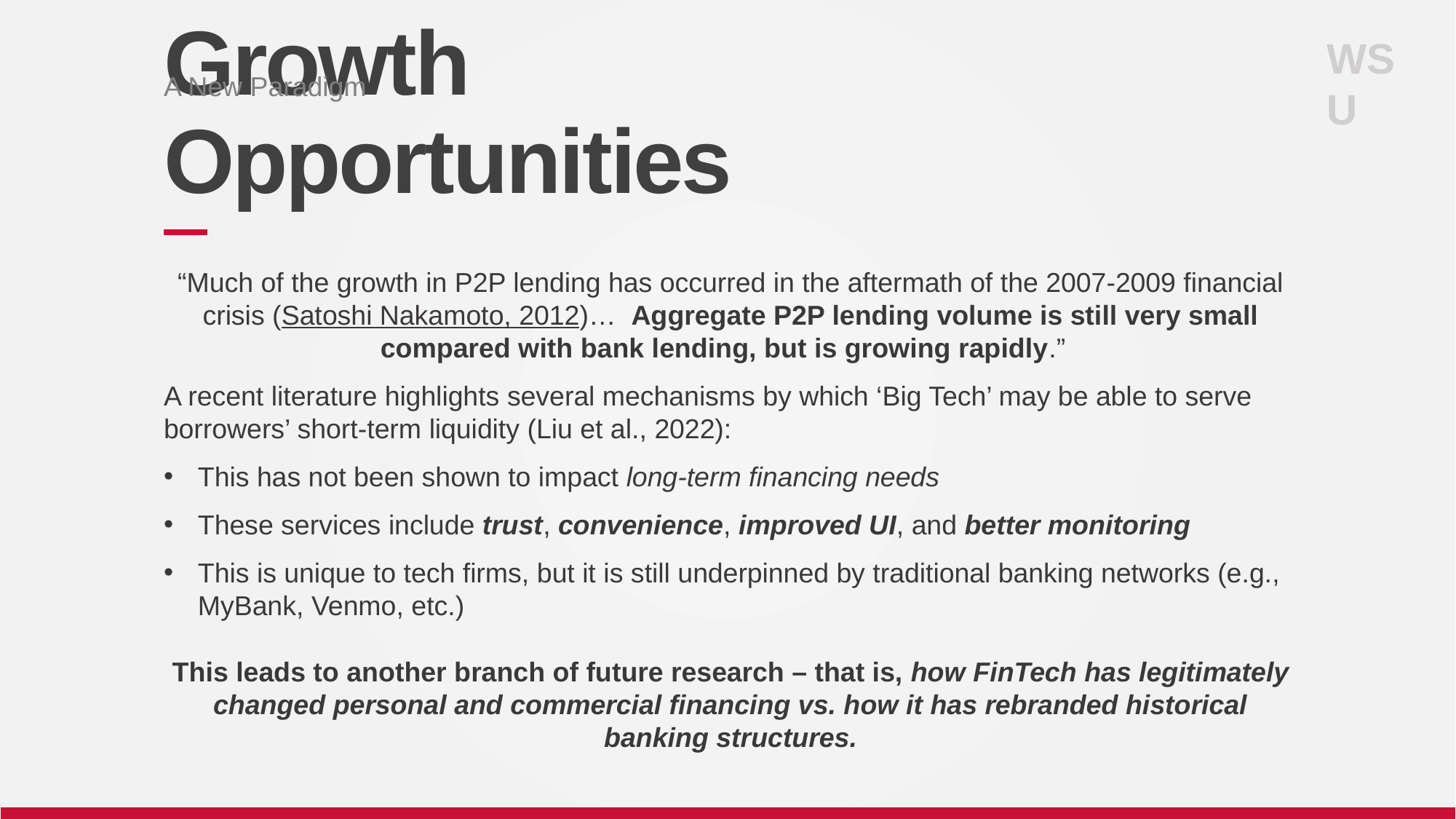

WSU
A New Paradigm
# Growth Opportunities

“Much of the growth in P2P lending has occurred in the aftermath of the 2007-2009 financial crisis (Satoshi Nakamoto, 2012)…  Aggregate P2P lending volume is still very small compared with bank lending, but is growing rapidly.”
A recent literature highlights several mechanisms by which ‘Big Tech’ may be able to serve borrowers’ short-term liquidity (Liu et al., 2022):
This has not been shown to impact long-term financing needs
These services include trust, convenience, improved UI, and better monitoring
This is unique to tech firms, but it is still underpinned by traditional banking networks (e.g., MyBank, Venmo, etc.)
This leads to another branch of future research – that is, how FinTech has legitimately changed personal and commercial financing vs. how it has rebranded historical banking structures.